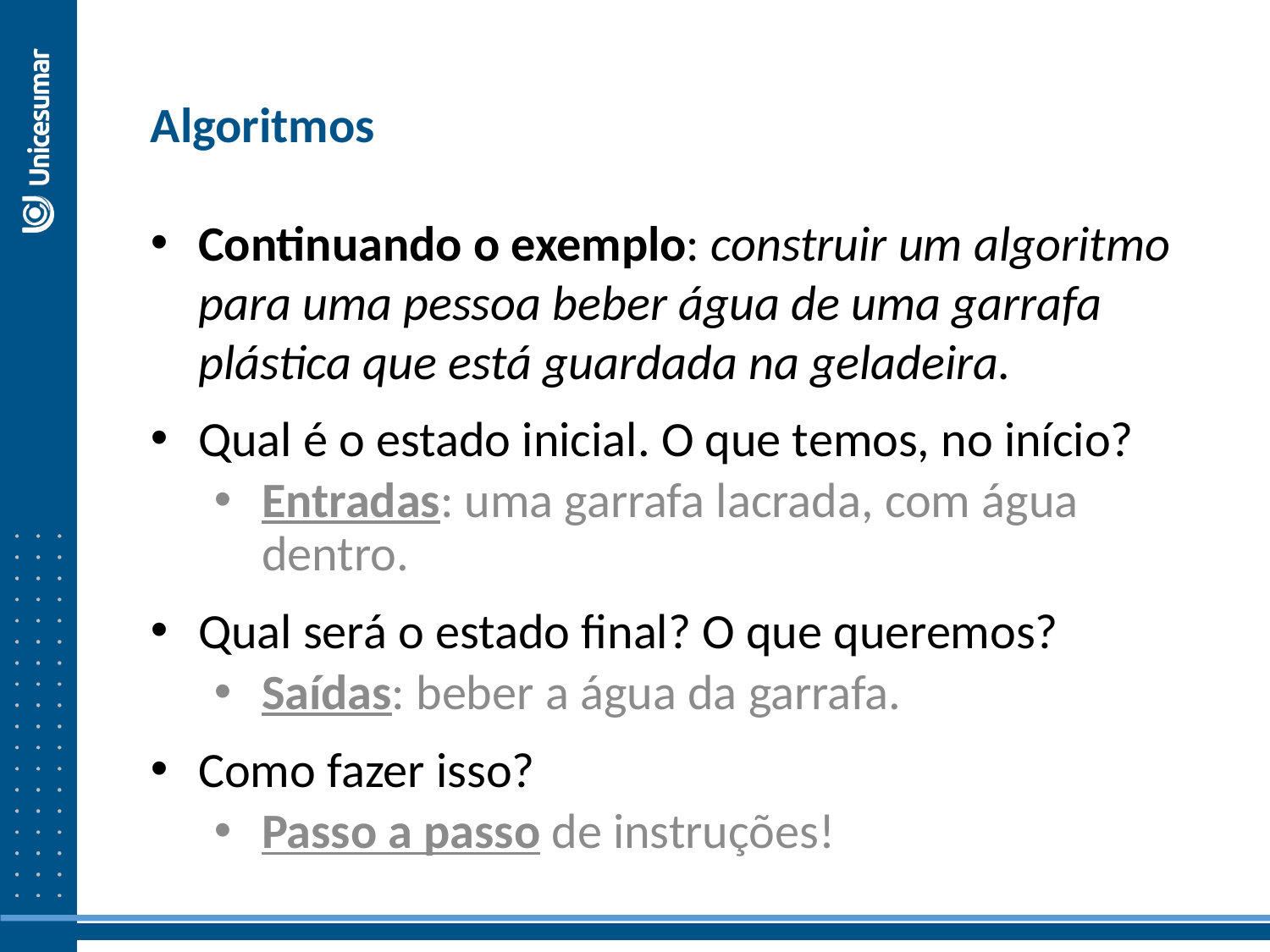

Algoritmos
Continuando o exemplo: construir um algoritmo para uma pessoa beber água de uma garrafa plástica que está guardada na geladeira.
Qual é o estado inicial. O que temos, no início?
Entradas: uma garrafa lacrada, com água dentro.
Qual será o estado final? O que queremos?
Saídas: beber a água da garrafa.
Como fazer isso?
Passo a passo de instruções!